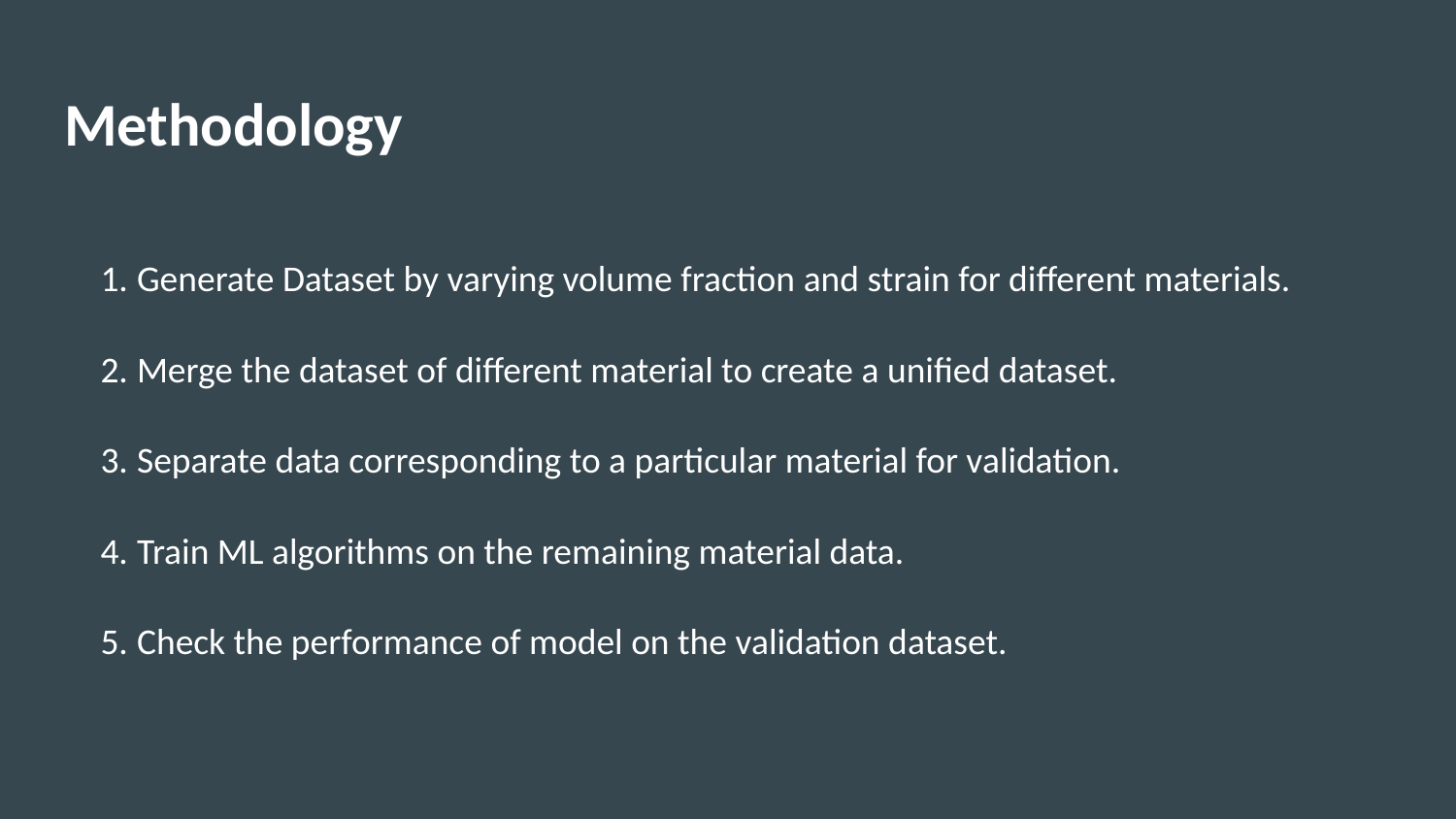

# Methodology
Generate Dataset by varying volume fraction and strain for different materials.
Merge the dataset of different material to create a unified dataset.
Separate data corresponding to a particular material for validation.
Train ML algorithms on the remaining material data.
Check the performance of model on the validation dataset.